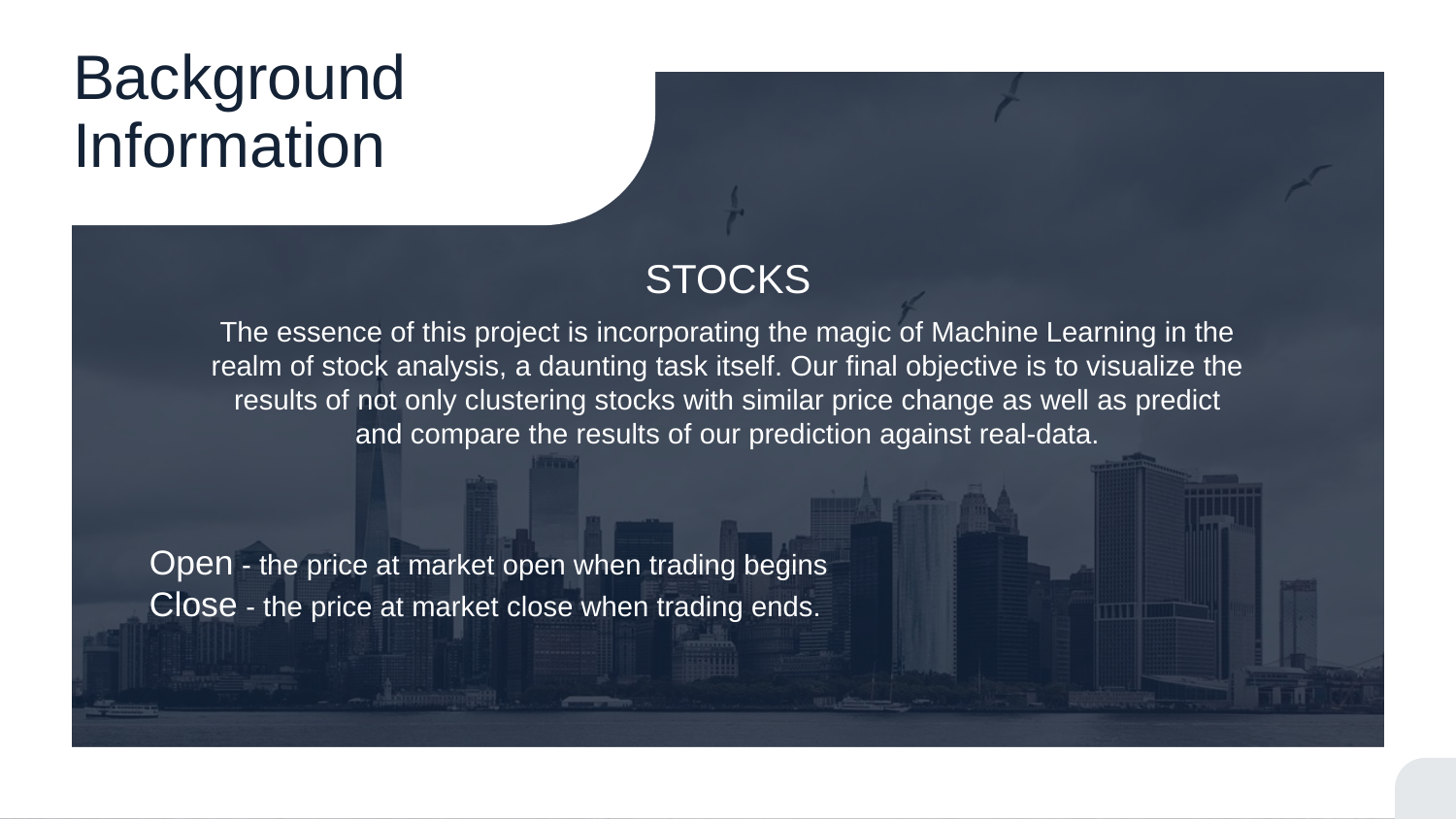

# Background Information
STOCKS
The essence of this project is incorporating the magic of Machine Learning in the realm of stock analysis, a daunting task itself. Our final objective is to visualize the results of not only clustering stocks with similar price change as well as predict and compare the results of our prediction against real-data.

Open - the price at market open when trading begins
Close - the price at market close when trading ends.